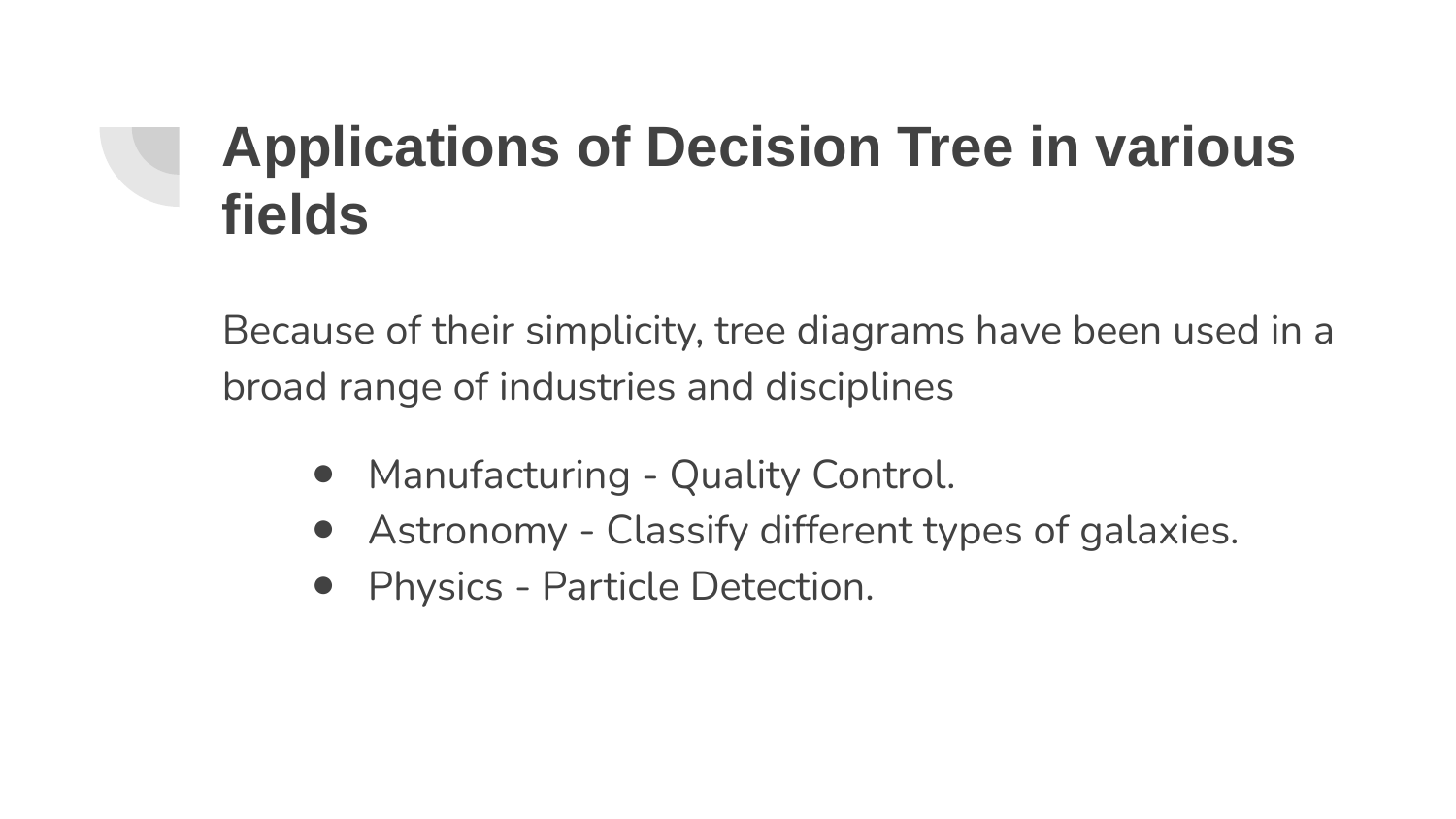

# Applications of Decision Tree in various fields
Because of their simplicity, tree diagrams have been used in a broad range of industries and disciplines
Manufacturing - Quality Control.
Astronomy - Classify different types of galaxies.
Physics - Particle Detection.